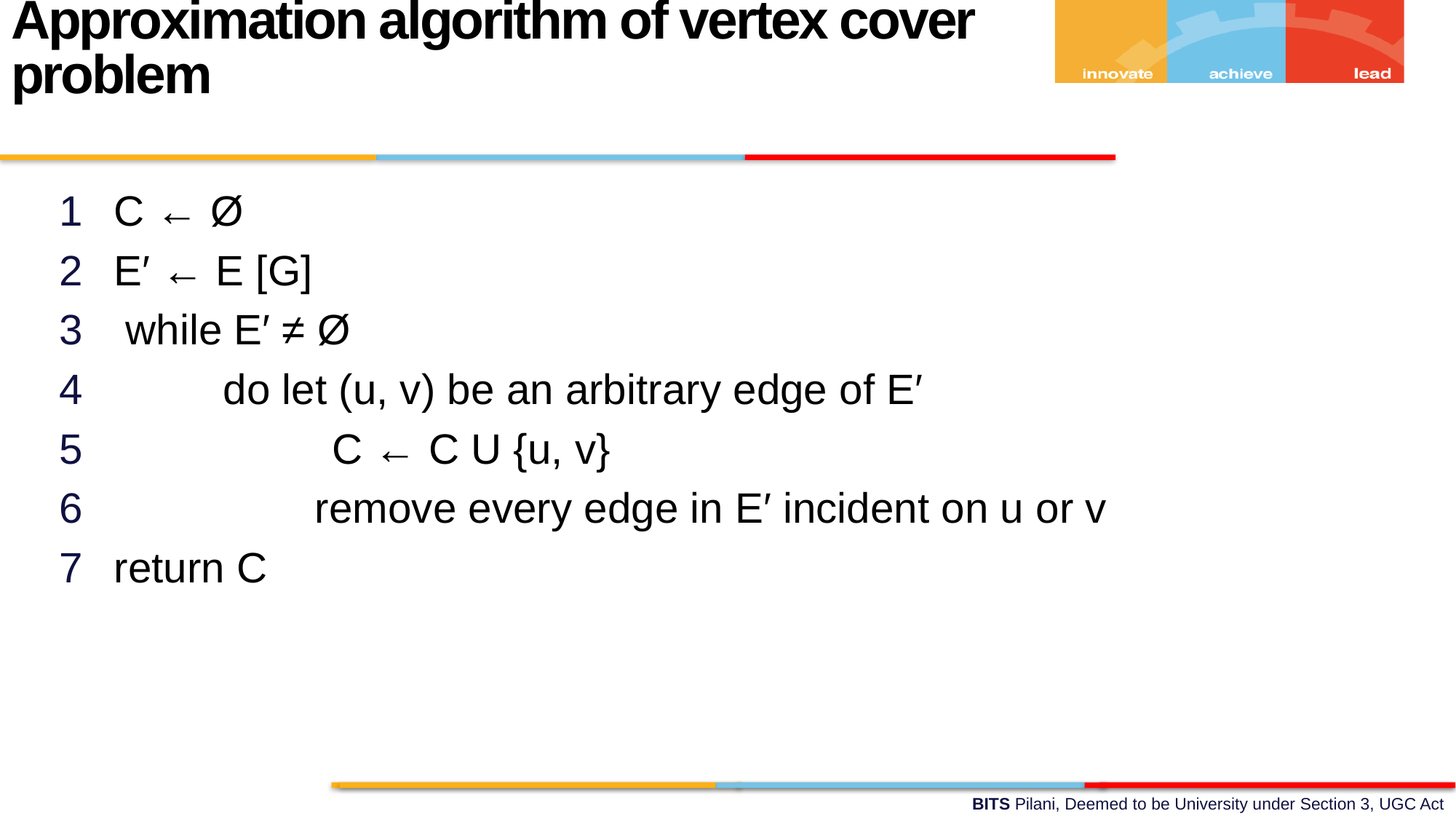

Approximation algorithm of vertex cover problem

C ← Ø
E′ ← E [G]
 while E′ ≠ Ø
 	do let (u, v) be an arbitrary edge of E′
 		C ← C U {u, v}
                 remove every edge in E′ incident on u or v
return C